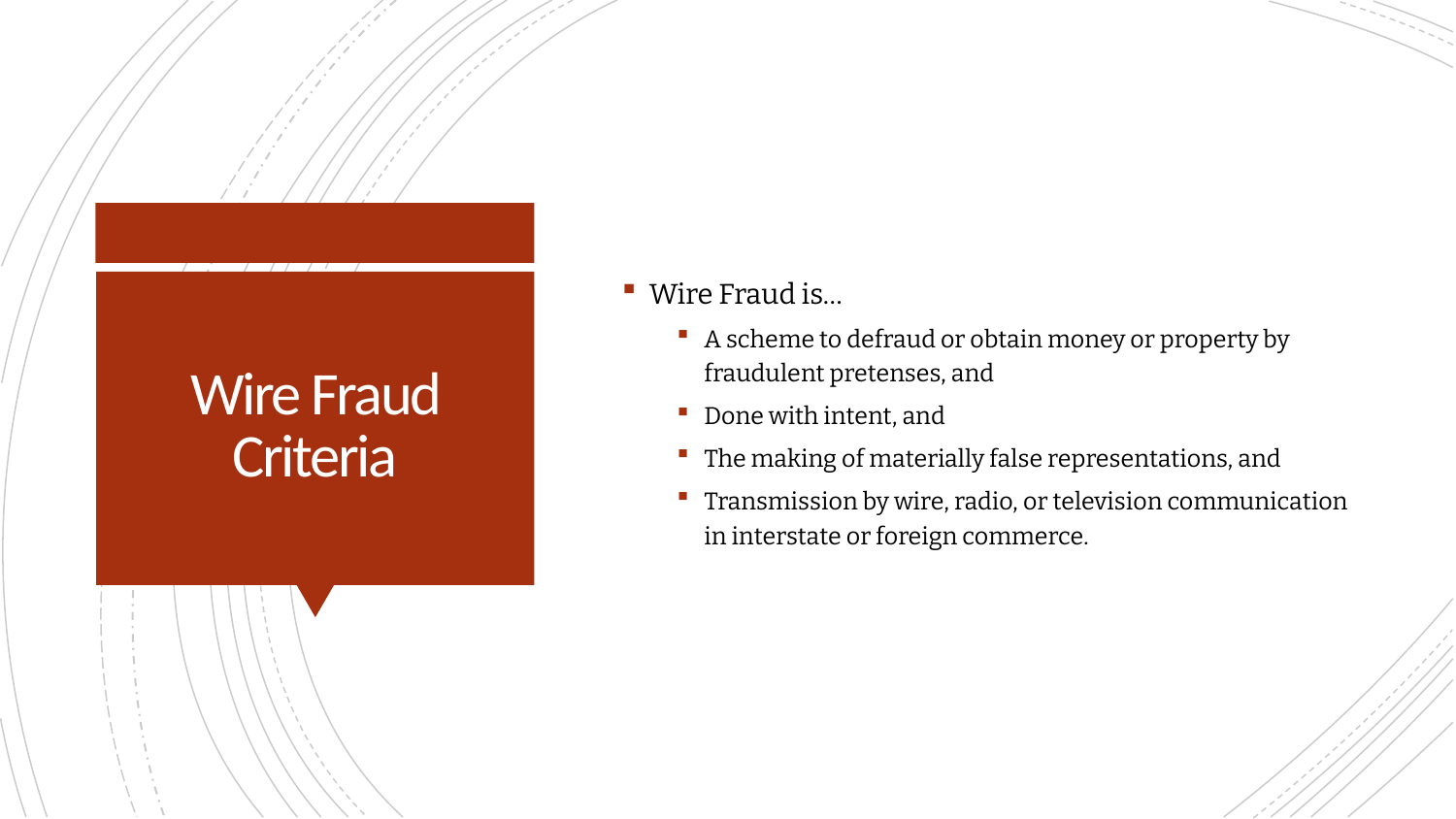

Wire Fraud is…
A scheme to defraud or obtain money or property by fraudulent pretenses, and
Done with intent, and
The making of materially false representations, and
Transmission by wire, radio, or television communication in interstate or foreign commerce.
# Wire Fraud Criteria